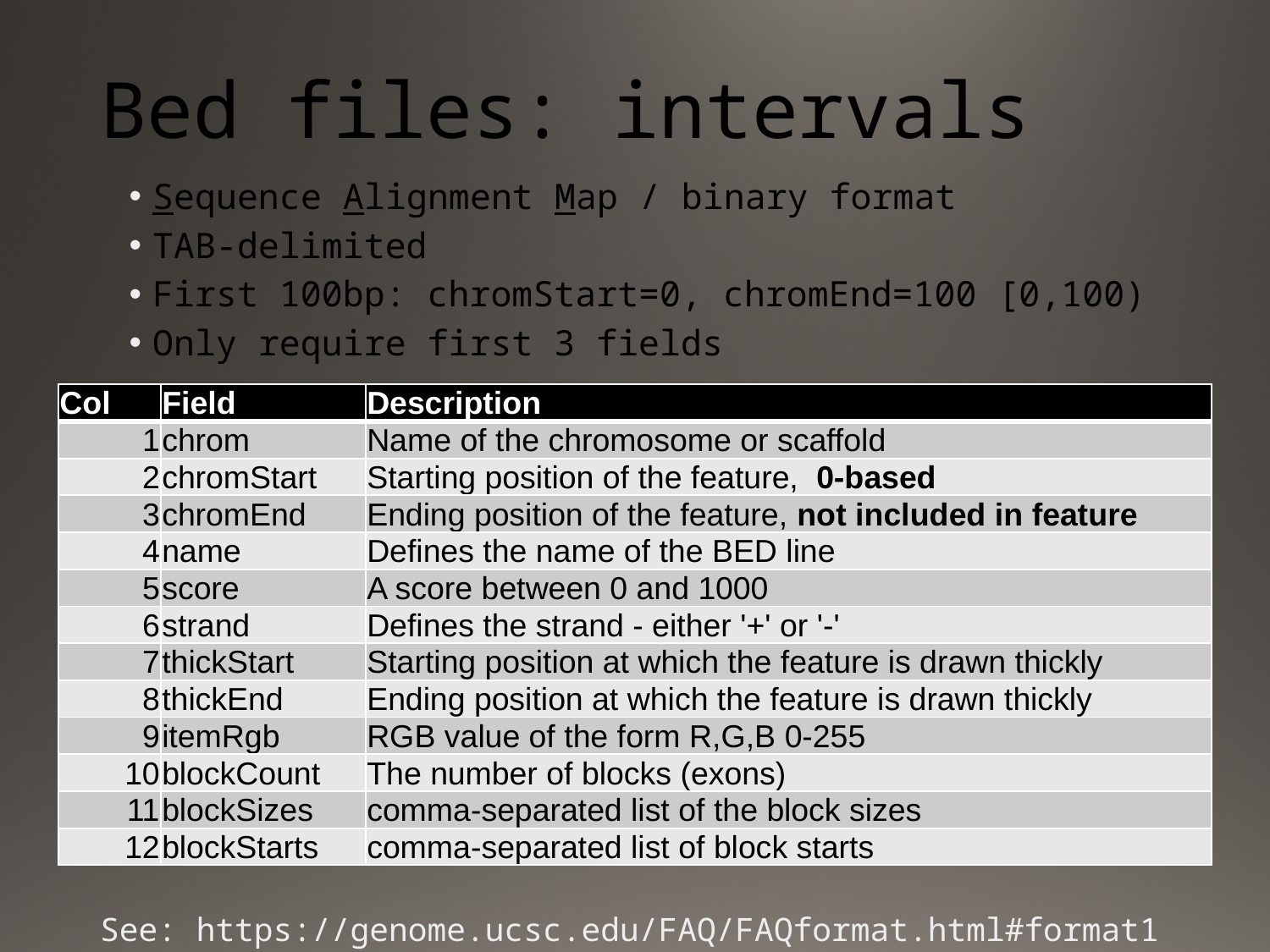

# Bed files: intervals
Sequence Alignment Map / binary format
TAB-delimited
First 100bp: chromStart=0, chromEnd=100 [0,100)
Only require first 3 fields

| Col | Field | Description |
| --- | --- | --- |
| 1 | chrom | Name of the chromosome or scaffold |
| 2 | chromStart | Starting position of the feature, 0-based |
| 3 | chromEnd | Ending position of the feature, not included in feature |
| 4 | name | Defines the name of the BED line |
| 5 | score | A score between 0 and 1000 |
| 6 | strand | Defines the strand - either '+' or '-' |
| 7 | thickStart | Starting position at which the feature is drawn thickly |
| 8 | thickEnd | Ending position at which the feature is drawn thickly |
| 9 | itemRgb | RGB value of the form R,G,B 0-255 |
| 10 | blockCount | The number of blocks (exons) |
| 11 | blockSizes | comma-separated list of the block sizes |
| 12 | blockStarts | comma-separated list of block starts |
See: https://genome.ucsc.edu/FAQ/FAQformat.html#format1